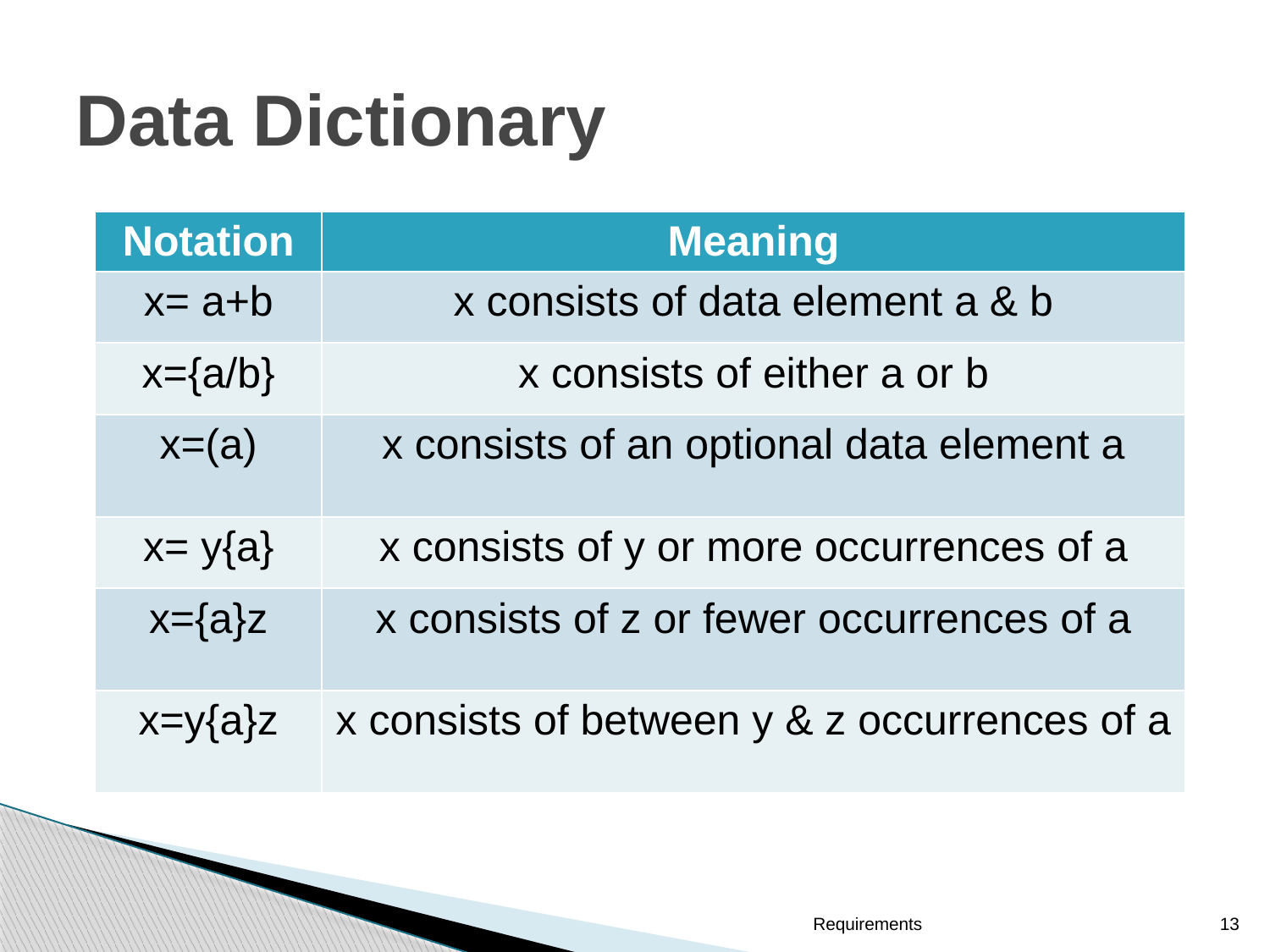

# Data Dictionary
| Notation | Meaning |
| --- | --- |
| x= a+b | x consists of data element a & b |
| x={a/b} | x consists of either a or b |
| x=(a) | x consists of an optional data element a |
| x= y{a} | x consists of y or more occurrences of a |
| x={a}z | x consists of z or fewer occurrences of a |
| x=y{a}z | x consists of between y & z occurrences of a |
Requirements
13